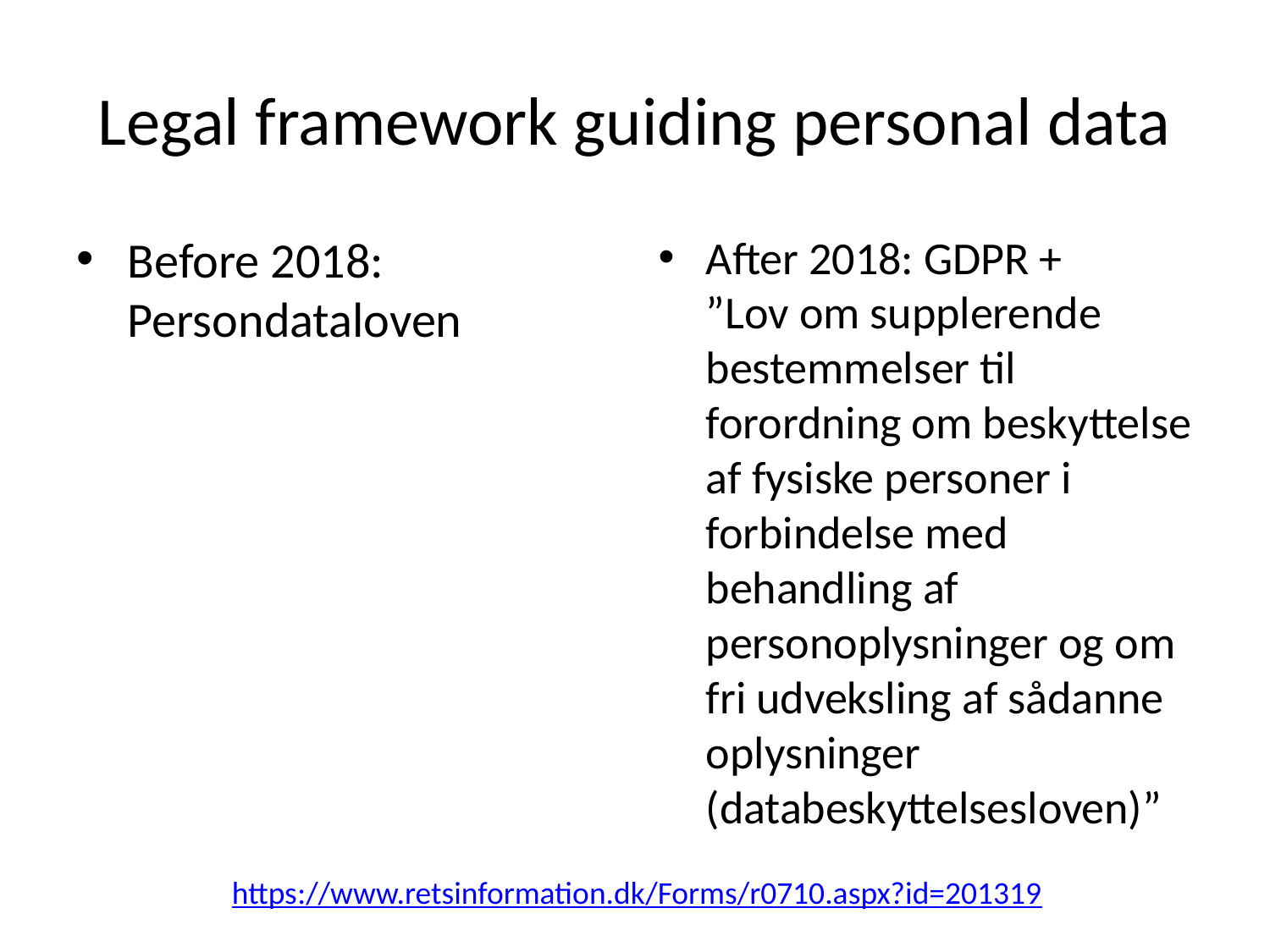

# Legal framework guiding personal data
Before 2018:
Persondataloven
After 2018: GDPR +
”Lov om supplerende bestemmelser til forordning om beskyttelse af fysiske personer i forbindelse med behandling af personoplysninger og om fri udveksling af sådanne oplysninger (databeskyttelsesloven)”
https://www.retsinformation.dk/Forms/r0710.aspx?id=201319